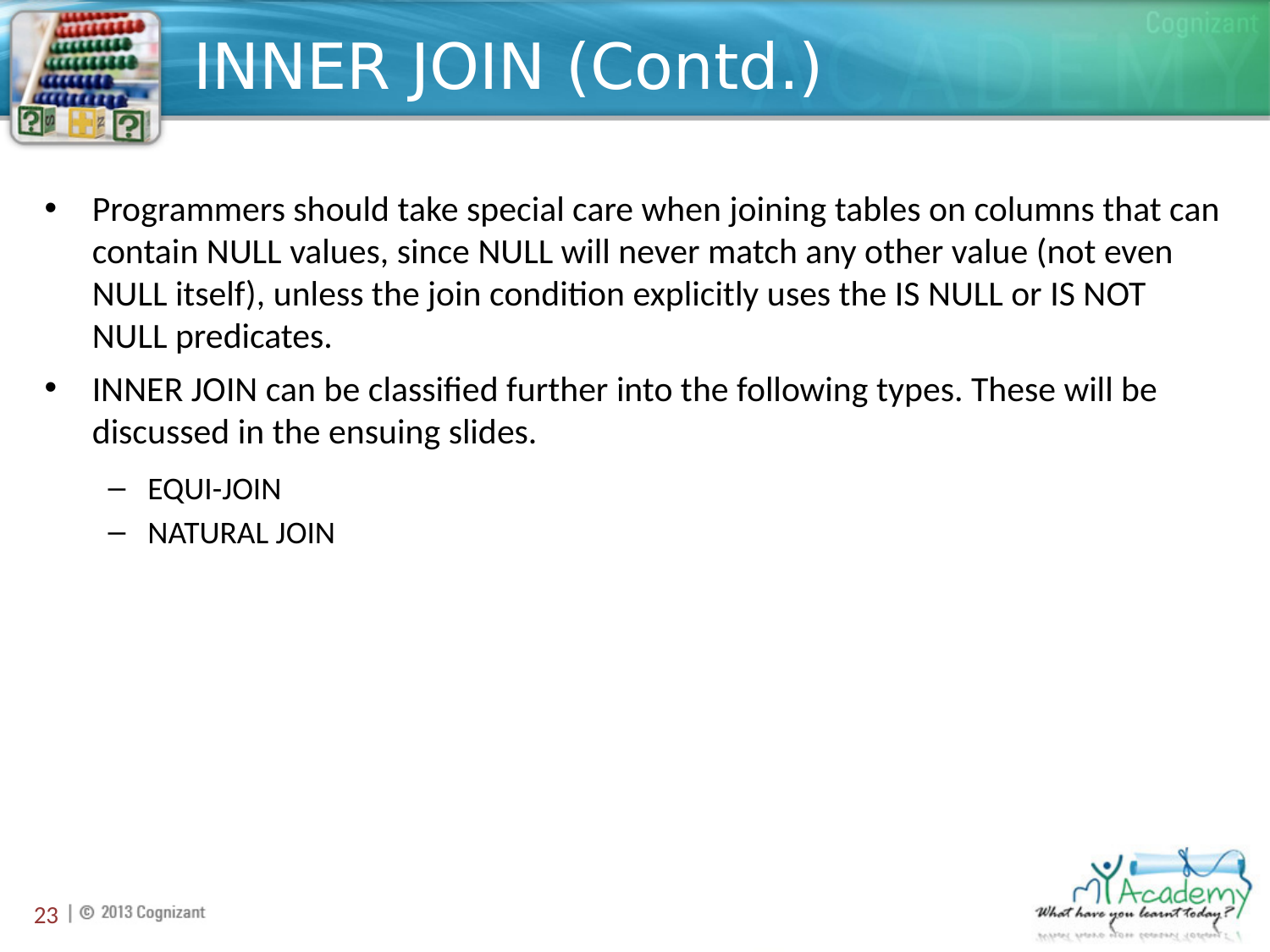

# INNER JOIN (Contd.)
Programmers should take special care when joining tables on columns that can contain NULL values, since NULL will never match any other value (not even NULL itself), unless the join condition explicitly uses the IS NULL or IS NOT NULL predicates.
INNER JOIN can be classified further into the following types. These will be discussed in the ensuing slides.
EQUI-JOIN
NATURAL JOIN

23